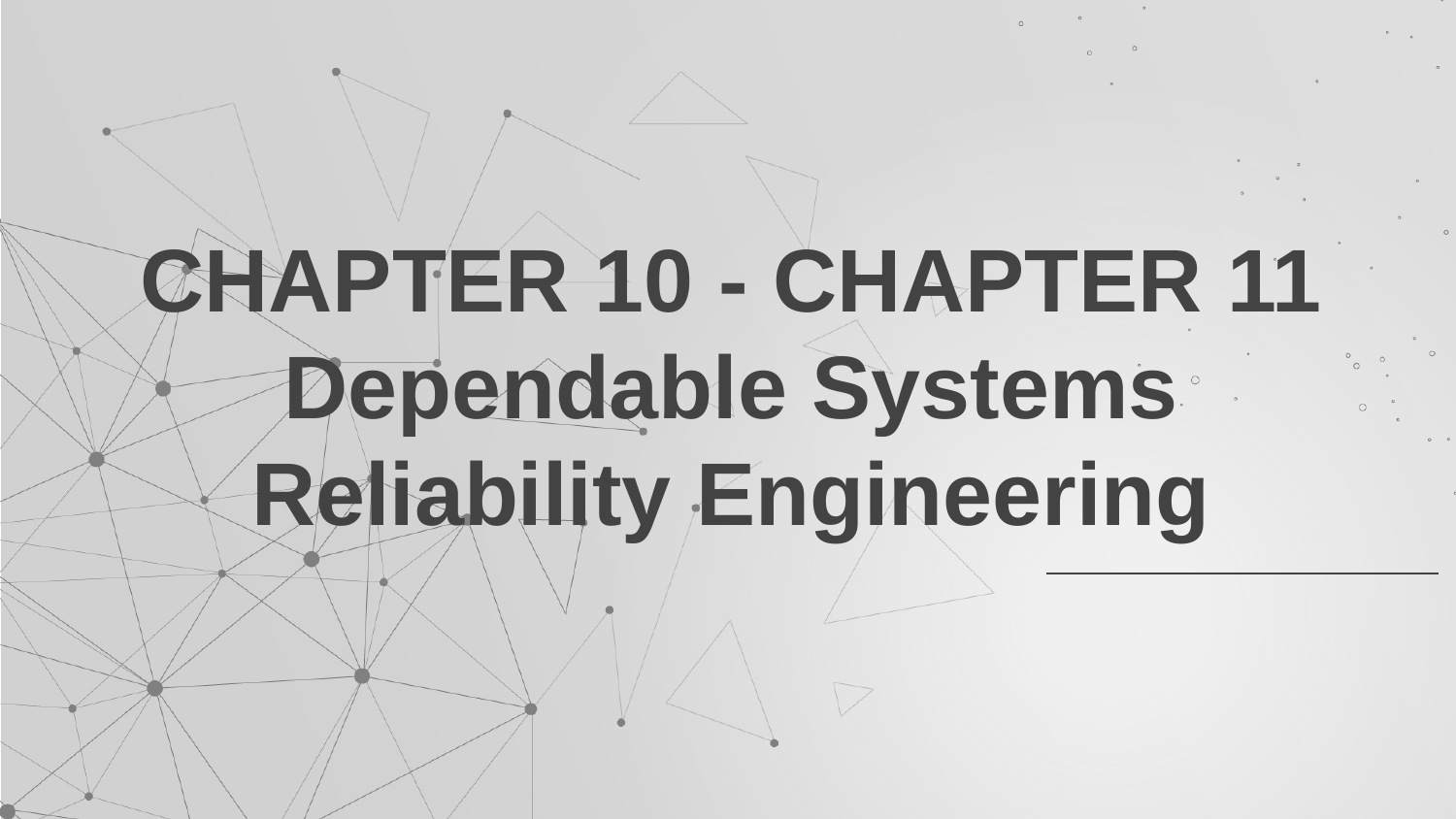

# CHAPTER 10 - CHAPTER 11 Dependable Systems Reliability Engineering